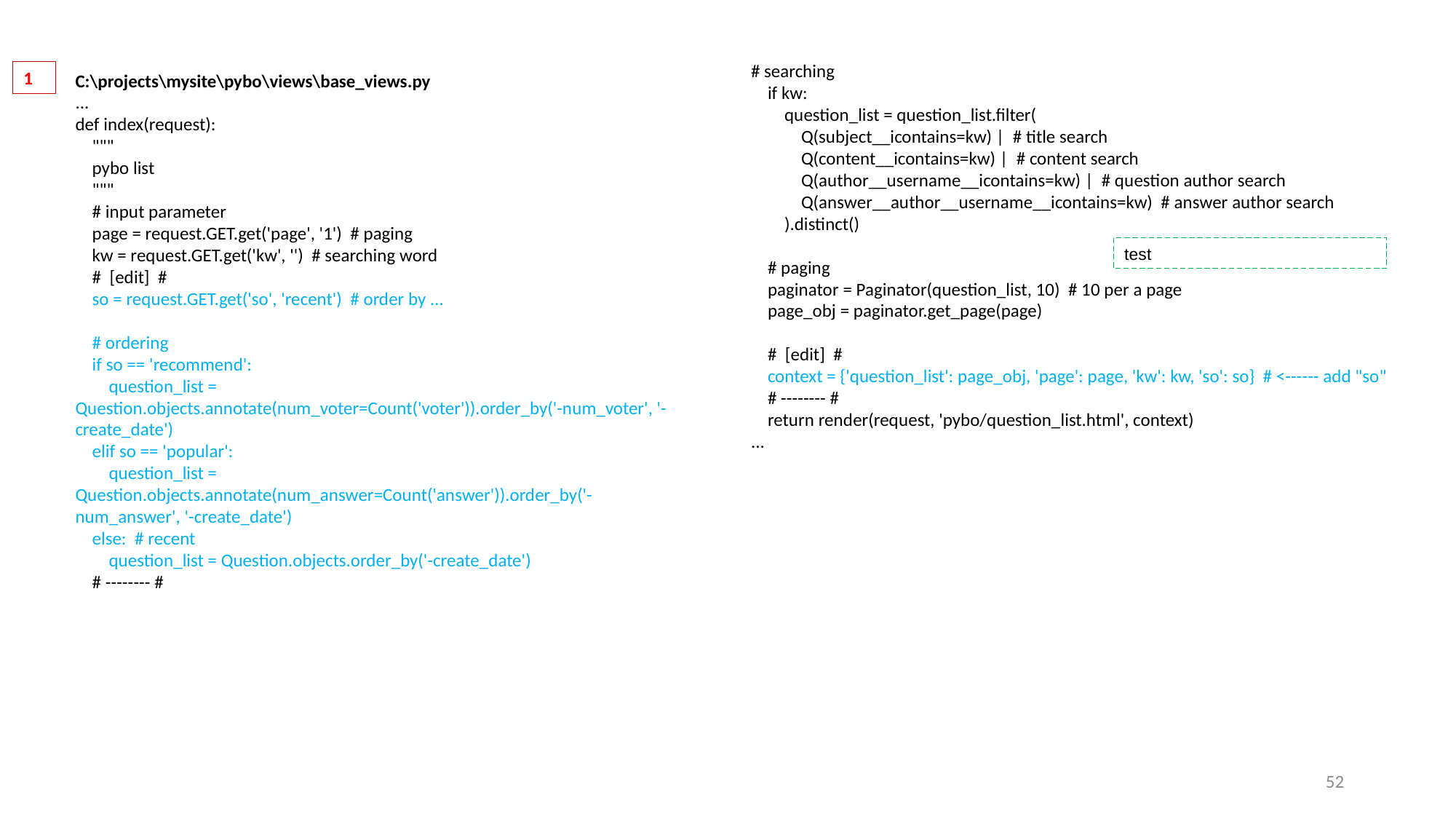

# searching
    if kw:
        question_list = question_list.filter(
            Q(subject__icontains=kw) |  # title search
            Q(content__icontains=kw) |  # content search
            Q(author__username__icontains=kw) |  # question author search
            Q(answer__author__username__icontains=kw)  # answer author search
        ).distinct()

    # paging
    paginator = Paginator(question_list, 10)  # 10 per a page
    page_obj = paginator.get_page(page)

    #  [edit]  #
    context = {'question_list': page_obj, 'page': page, 'kw': kw, 'so': so}  # <------ add "so"
    # -------- #
    return render(request, 'pybo/question_list.html', context)
...
1

C:\projects\mysite\pybo\views\base_views.py
...
def index(request):
    """
    pybo list
    """
    # input parameter
    page = request.GET.get('page', '1')  # paging
    kw = request.GET.get('kw', '')  # searching word
    #  [edit]  #
    so = request.GET.get('so', 'recent')  # order by ...

    # ordering
    if so == 'recommend':
        question_list = Question.objects.annotate(num_voter=Count('voter')).order_by('-num_voter', '-create_date')
    elif so == 'popular':
        question_list = Question.objects.annotate(num_answer=Count('answer')).order_by('-num_answer', '-create_date')
    else:  # recent
        question_list = Question.objects.order_by('-create_date')
    # -------- #

test
52